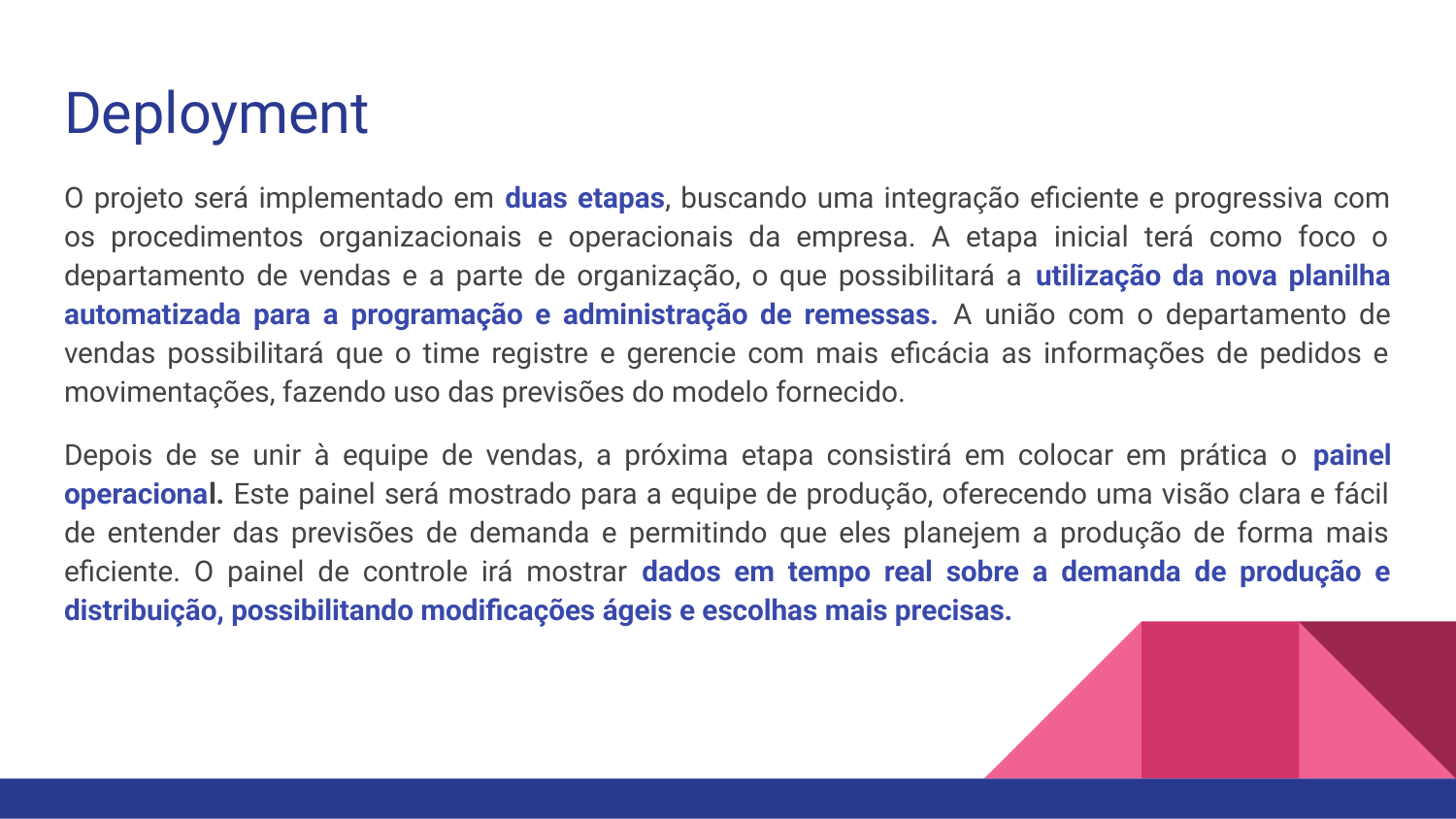

# Deployment
O projeto será implementado em duas etapas, buscando uma integração eficiente e progressiva com os procedimentos organizacionais e operacionais da empresa. A etapa inicial terá como foco o departamento de vendas e a parte de organização, o que possibilitará a utilização da nova planilha automatizada para a programação e administração de remessas. A união com o departamento de vendas possibilitará que o time registre e gerencie com mais eficácia as informações de pedidos e movimentações, fazendo uso das previsões do modelo fornecido.
Depois de se unir à equipe de vendas, a próxima etapa consistirá em colocar em prática o painel operacional. Este painel será mostrado para a equipe de produção, oferecendo uma visão clara e fácil de entender das previsões de demanda e permitindo que eles planejem a produção de forma mais eficiente. O painel de controle irá mostrar dados em tempo real sobre a demanda de produção e distribuição, possibilitando modificações ágeis e escolhas mais precisas.